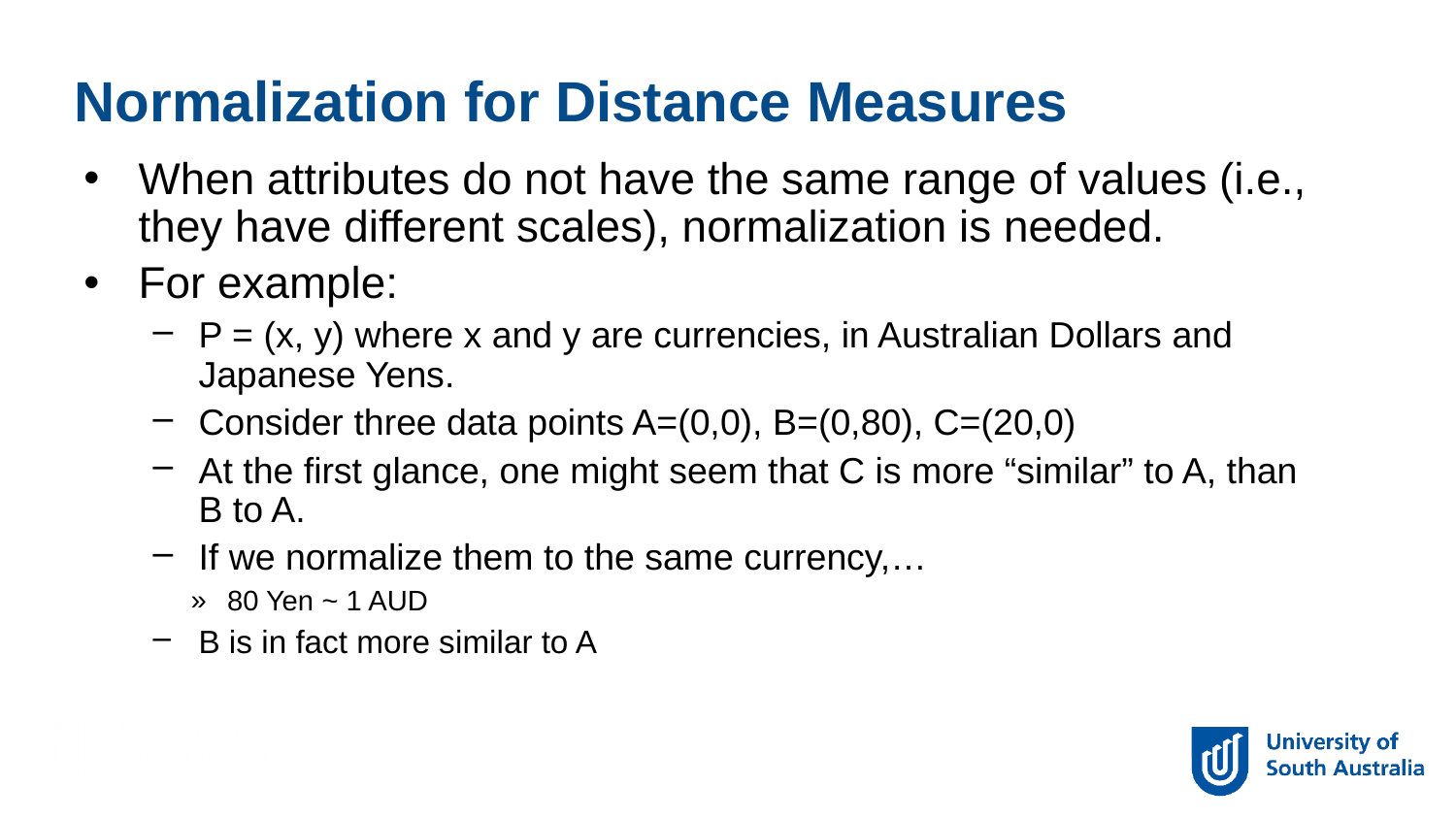

Normalization for Distance Measures
When attributes do not have the same range of values (i.e., they have different scales), normalization is needed.
For example:
P = (x, y) where x and y are currencies, in Australian Dollars and Japanese Yens.
Consider three data points A=(0,0), B=(0,80), C=(20,0)
At the first glance, one might seem that C is more “similar” to A, than B to A.
If we normalize them to the same currency,…
80 Yen ~ 1 AUD
B is in fact more similar to A